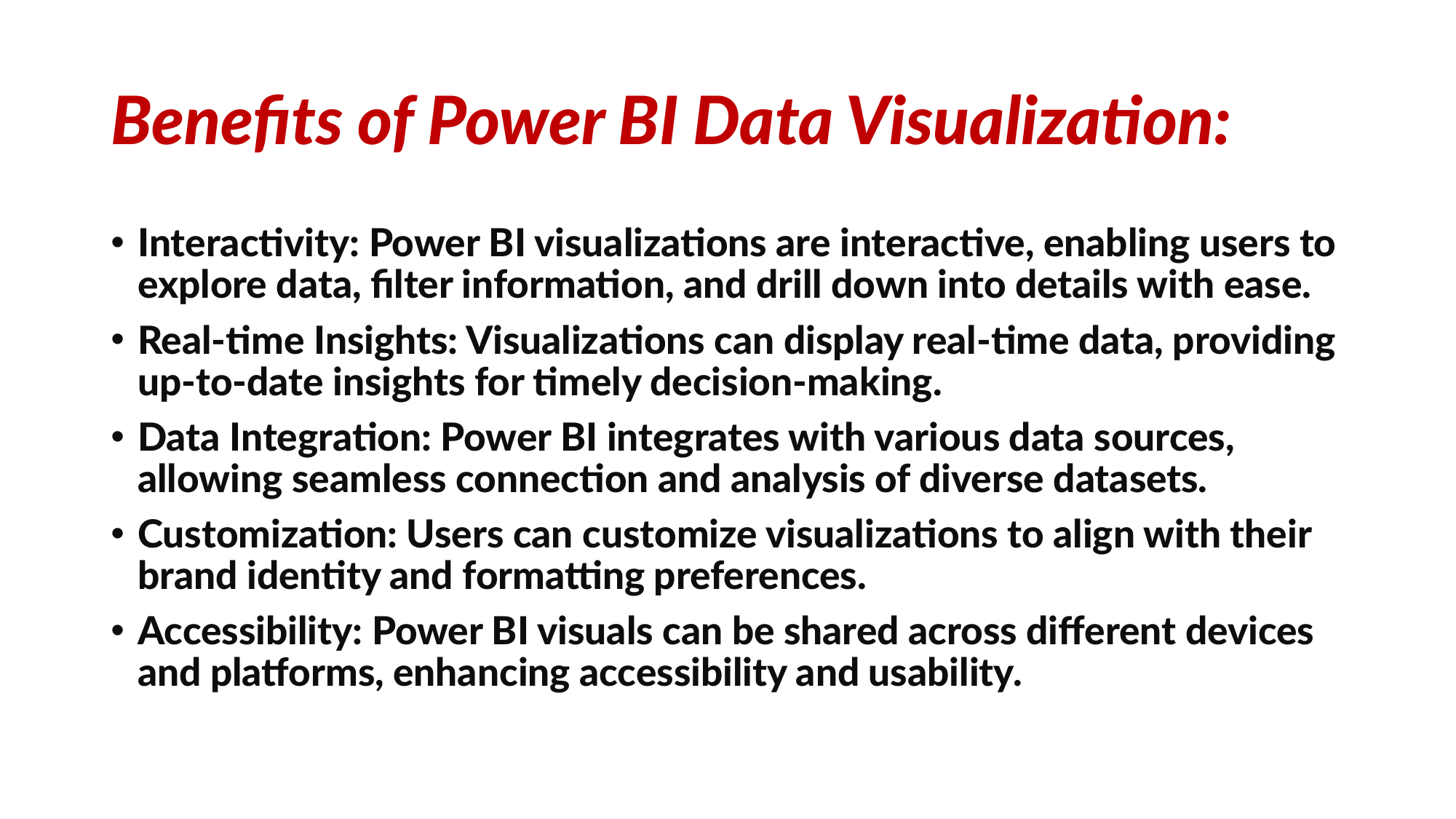

# Benefits of Power BI Data Visualization:
Interactivity: Power BI visualizations are interactive, enabling users to explore data, filter information, and drill down into details with ease.
Real-time Insights: Visualizations can display real-time data, providing up-to-date insights for timely decision-making.
Data Integration: Power BI integrates with various data sources, allowing seamless connection and analysis of diverse datasets.
Customization: Users can customize visualizations to align with their brand identity and formatting preferences.
Accessibility: Power BI visuals can be shared across different devices and platforms, enhancing accessibility and usability.